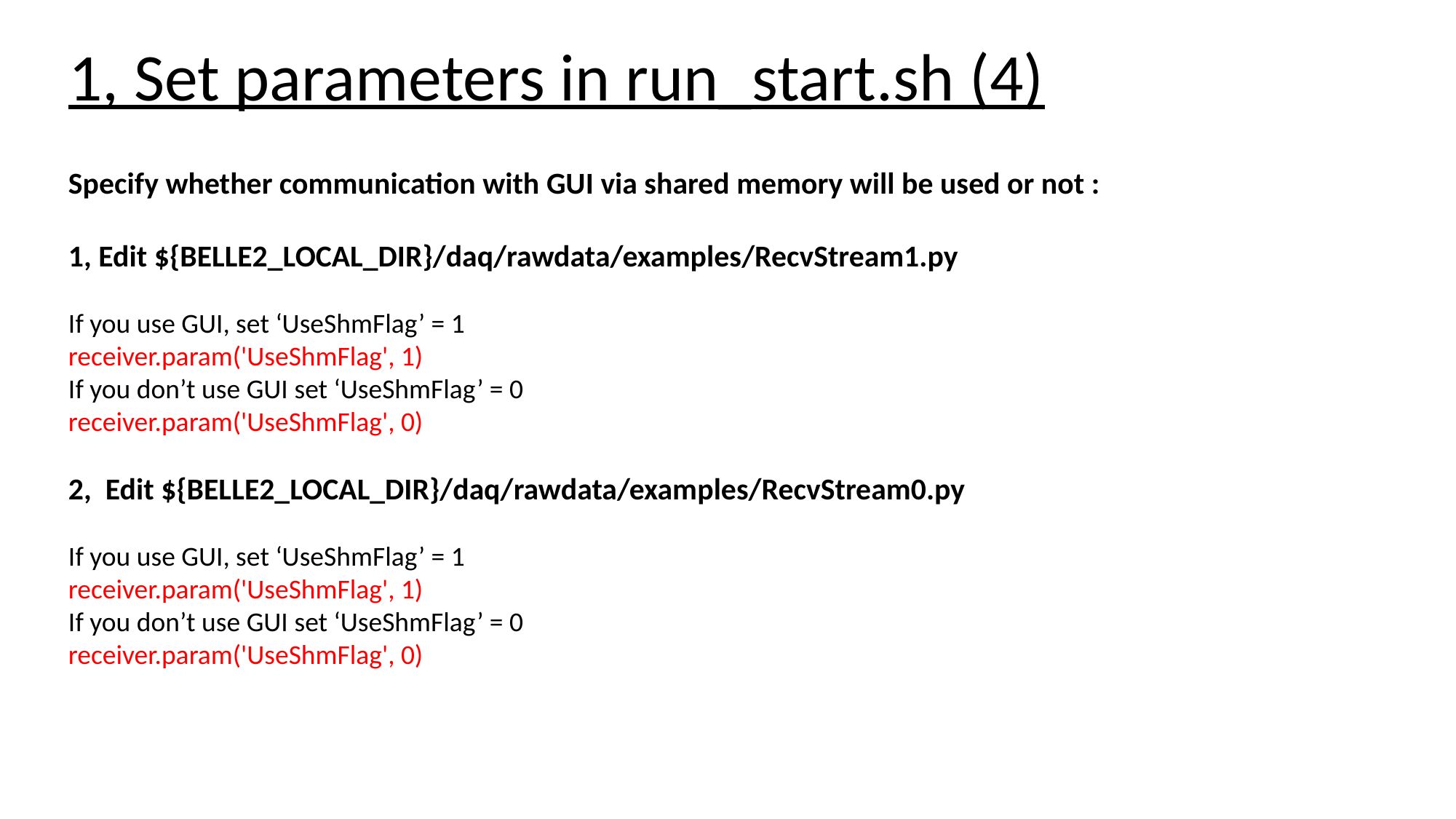

1, Set parameters in run_start.sh (4)
Specify whether communication with GUI via shared memory will be used or not :

1, Edit ${BELLE2_LOCAL_DIR}/daq/rawdata/examples/RecvStream1.py

If you use GUI, set ‘UseShmFlag’ = 1
receiver.param('UseShmFlag', 1)
If you don’t use GUI set ‘UseShmFlag’ = 0
receiver.param('UseShmFlag', 0)

2,  Edit ${BELLE2_LOCAL_DIR}/daq/rawdata/examples/RecvStream0.py

If you use GUI, set ‘UseShmFlag’ = 1
receiver.param('UseShmFlag', 1)
If you don’t use GUI set ‘UseShmFlag’ = 0
receiver.param('UseShmFlag', 0)